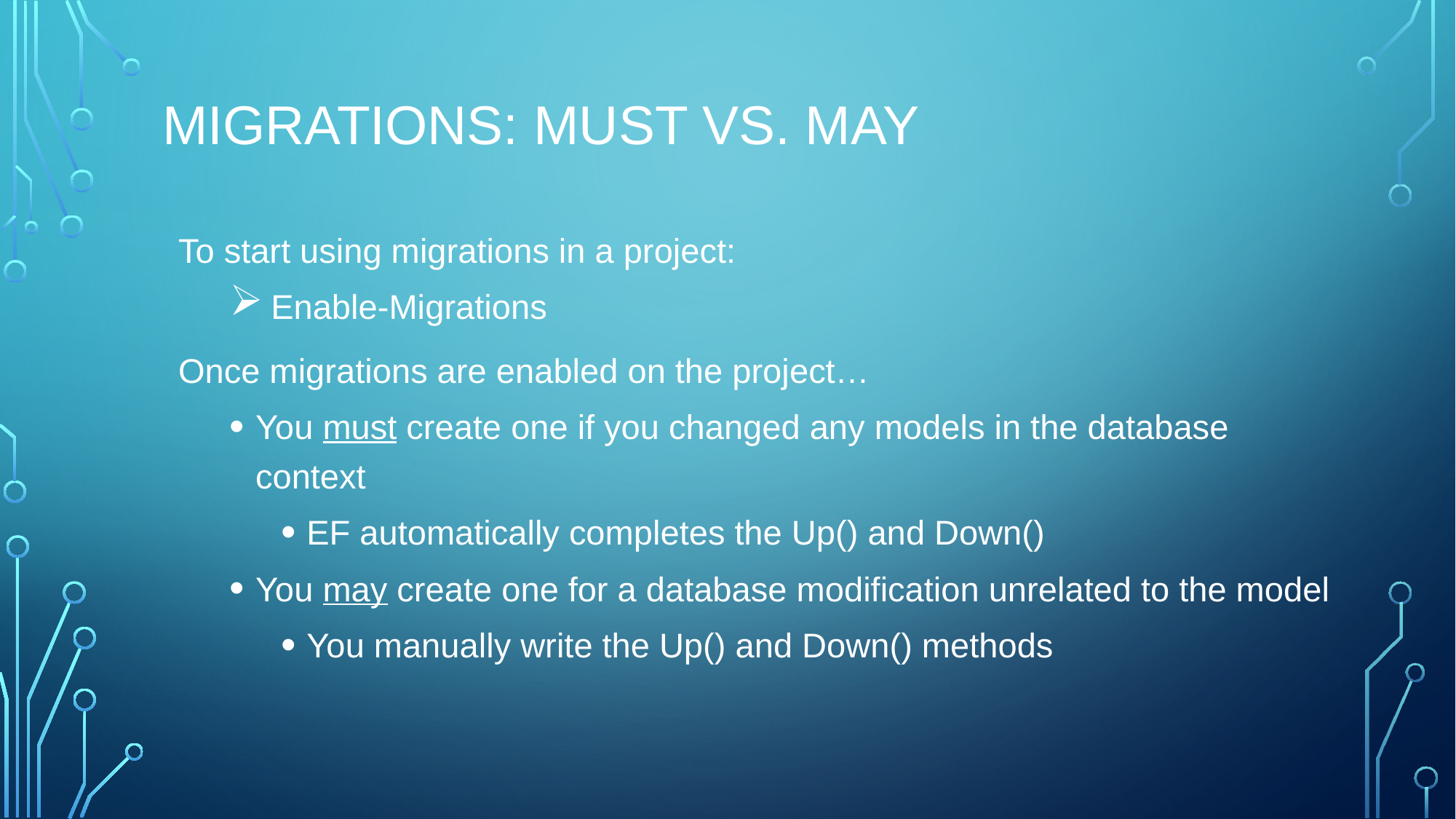

# Migrations: Must vs. May
To start using migrations in a project:
 Enable-Migrations
Once migrations are enabled on the project…
You must create one if you changed any models in the database context
EF automatically completes the Up() and Down()
You may create one for a database modification unrelated to the model
You manually write the Up() and Down() methods